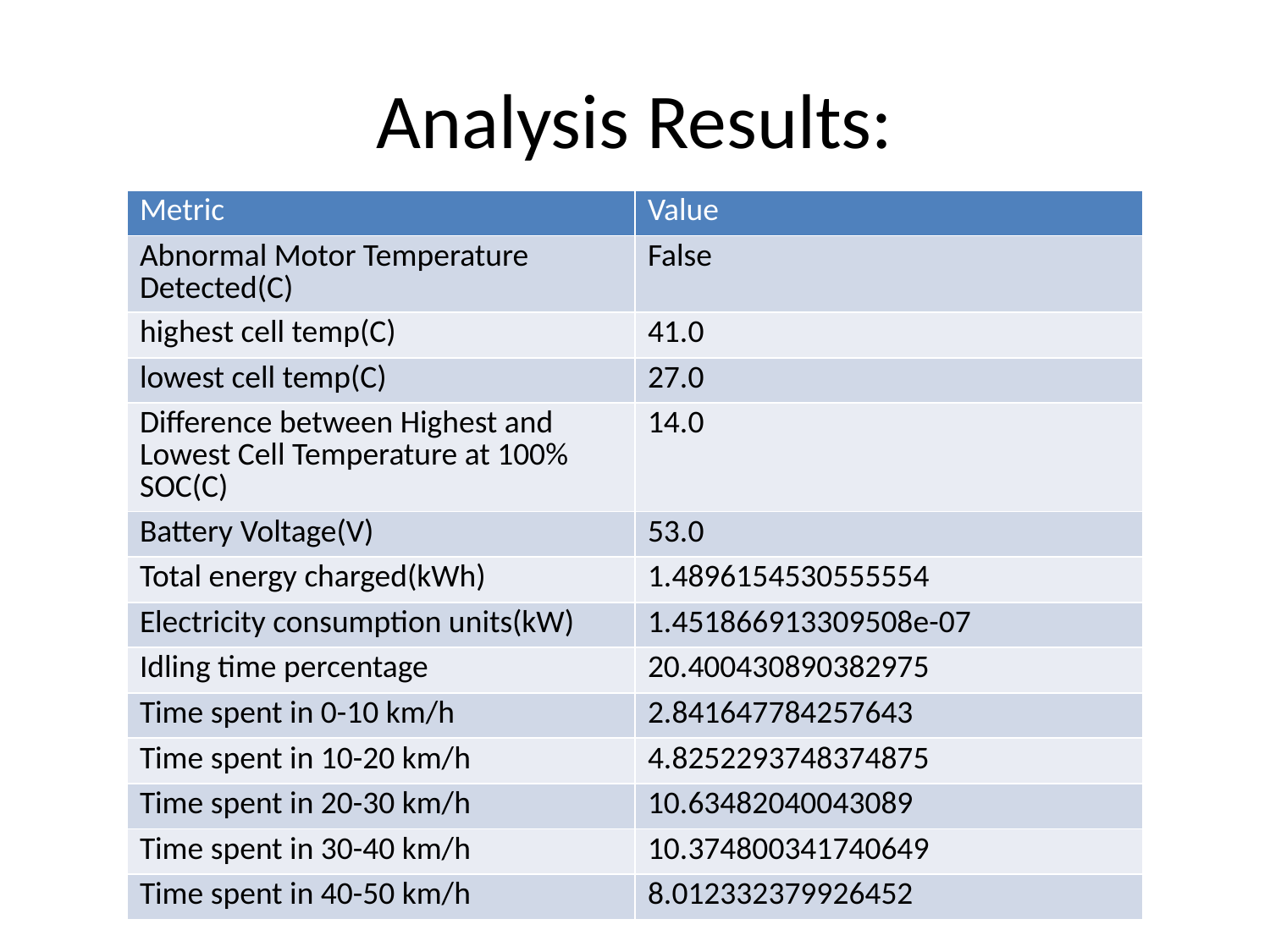

# Analysis Results:
| Metric | Value |
| --- | --- |
| Abnormal Motor Temperature Detected(C) | False |
| highest cell temp(C) | 41.0 |
| lowest cell temp(C) | 27.0 |
| Difference between Highest and Lowest Cell Temperature at 100% SOC(C) | 14.0 |
| Battery Voltage(V) | 53.0 |
| Total energy charged(kWh) | 1.4896154530555554 |
| Electricity consumption units(kW) | 1.451866913309508e-07 |
| Idling time percentage | 20.400430890382975 |
| Time spent in 0-10 km/h | 2.841647784257643 |
| Time spent in 10-20 km/h | 4.8252293748374875 |
| Time spent in 20-30 km/h | 10.63482040043089 |
| Time spent in 30-40 km/h | 10.374800341740649 |
| Time spent in 40-50 km/h | 8.012332379926452 |